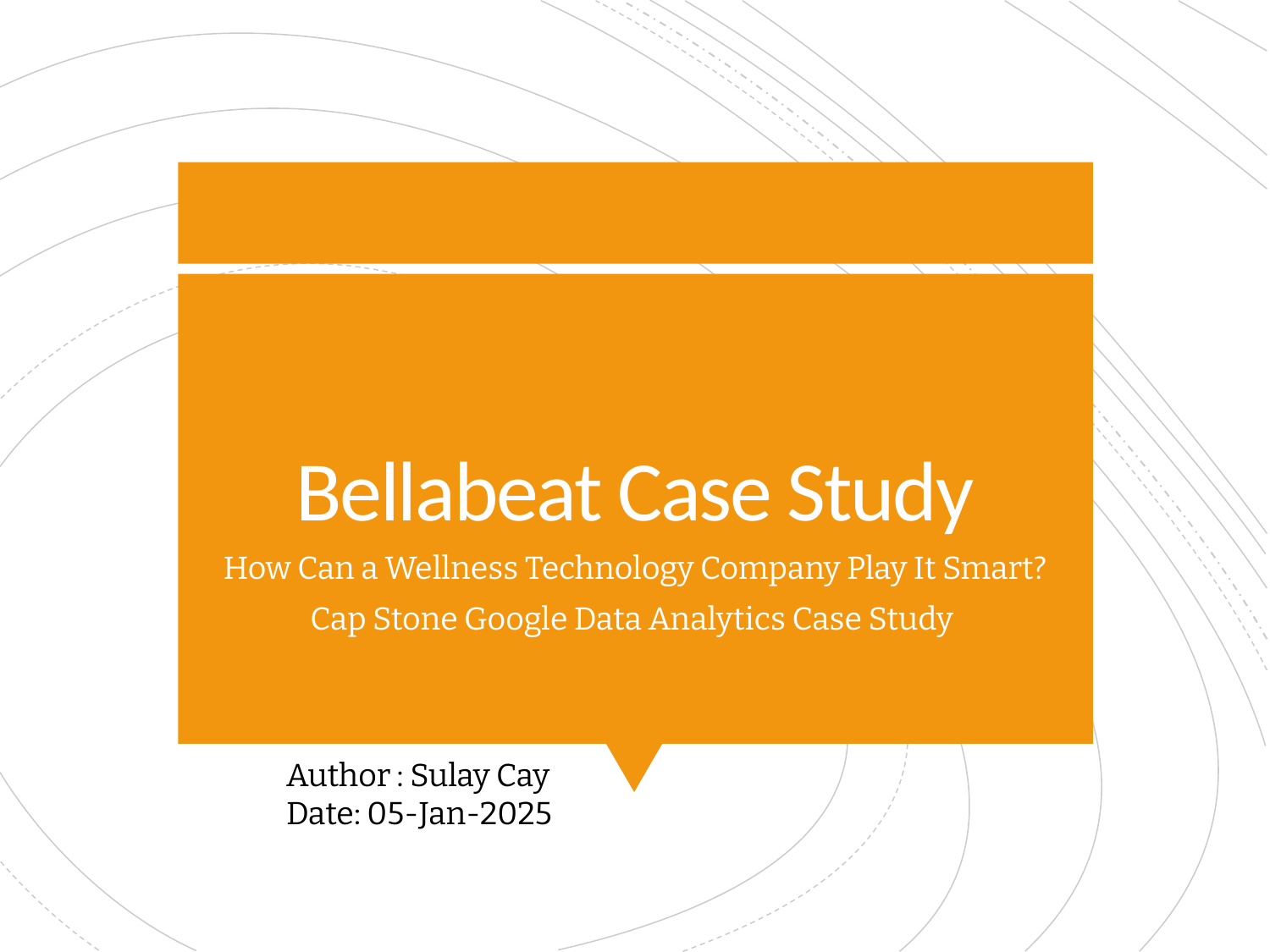

# Bellabeat Case Study
How Can a Wellness Technology Company Play It Smart?
Cap Stone Google Data Analytics Case Study
Author : Sulay Cay
Date: 05-Jan-2025